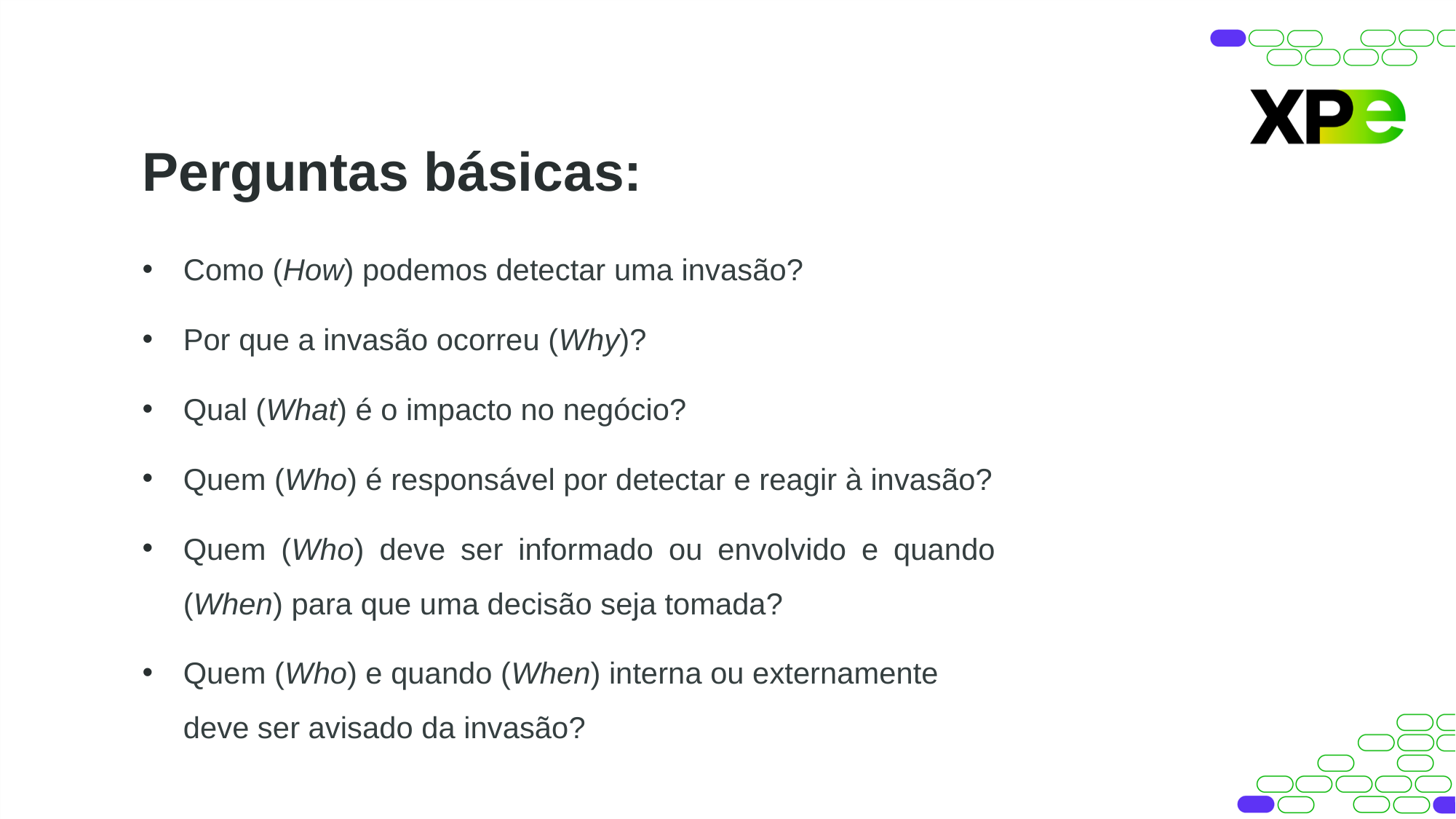

Perguntas básicas:
Como (How) podemos detectar uma invasão?
Por que a invasão ocorreu (Why)?
Qual (What) é o impacto no negócio?
Quem (Who) é responsável por detectar e reagir à invasão?
Quem (Who) deve ser informado ou envolvido e quando (When) para que uma decisão seja tomada?
Quem (Who) e quando (When) interna ou externamente deve ser avisado da invasão?